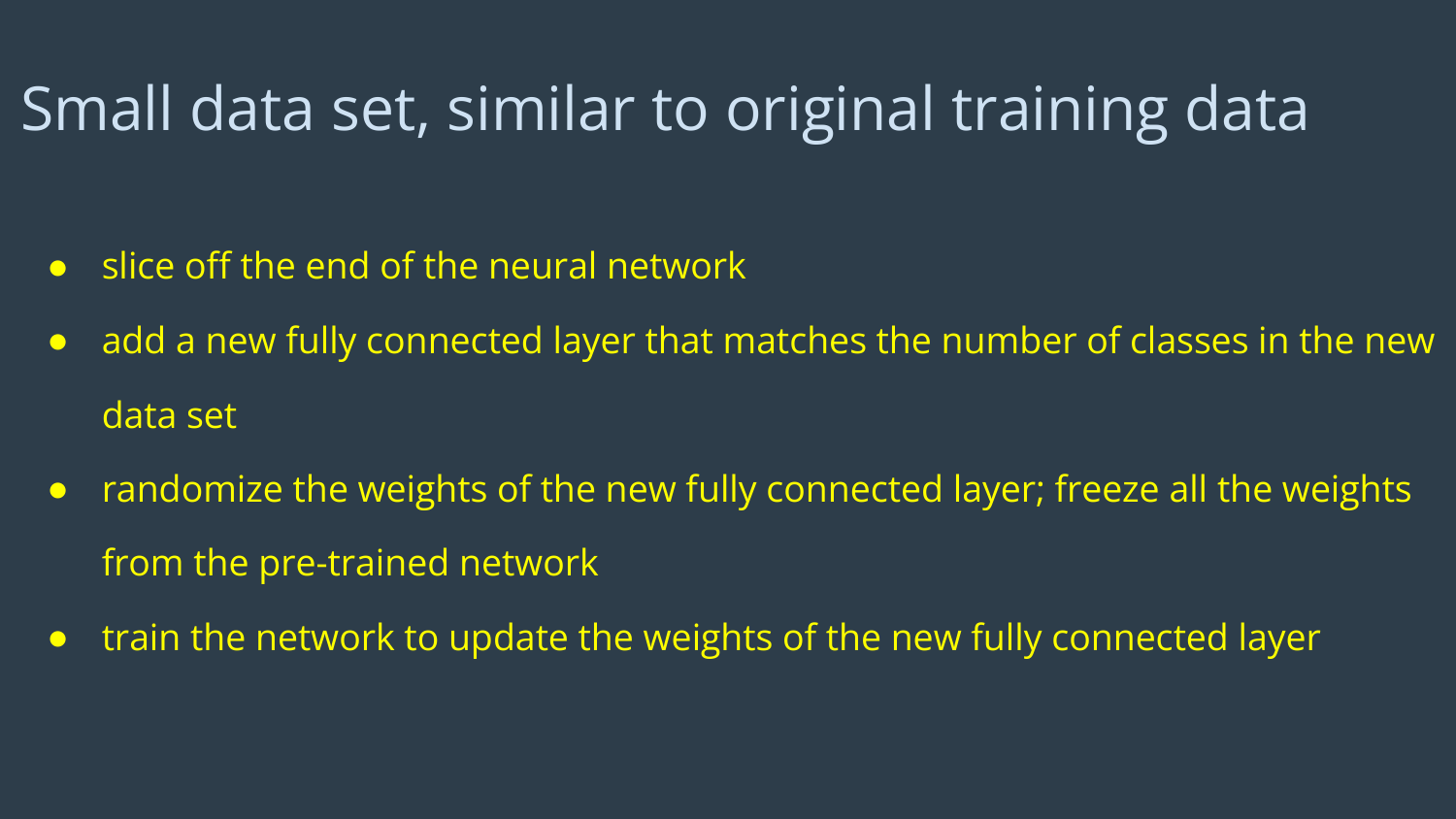

Small data set, similar to original training data
slice off the end of the neural network
add a new fully connected layer that matches the number of classes in the new data set
randomize the weights of the new fully connected layer; freeze all the weights from the pre-trained network
train the network to update the weights of the new fully connected layer